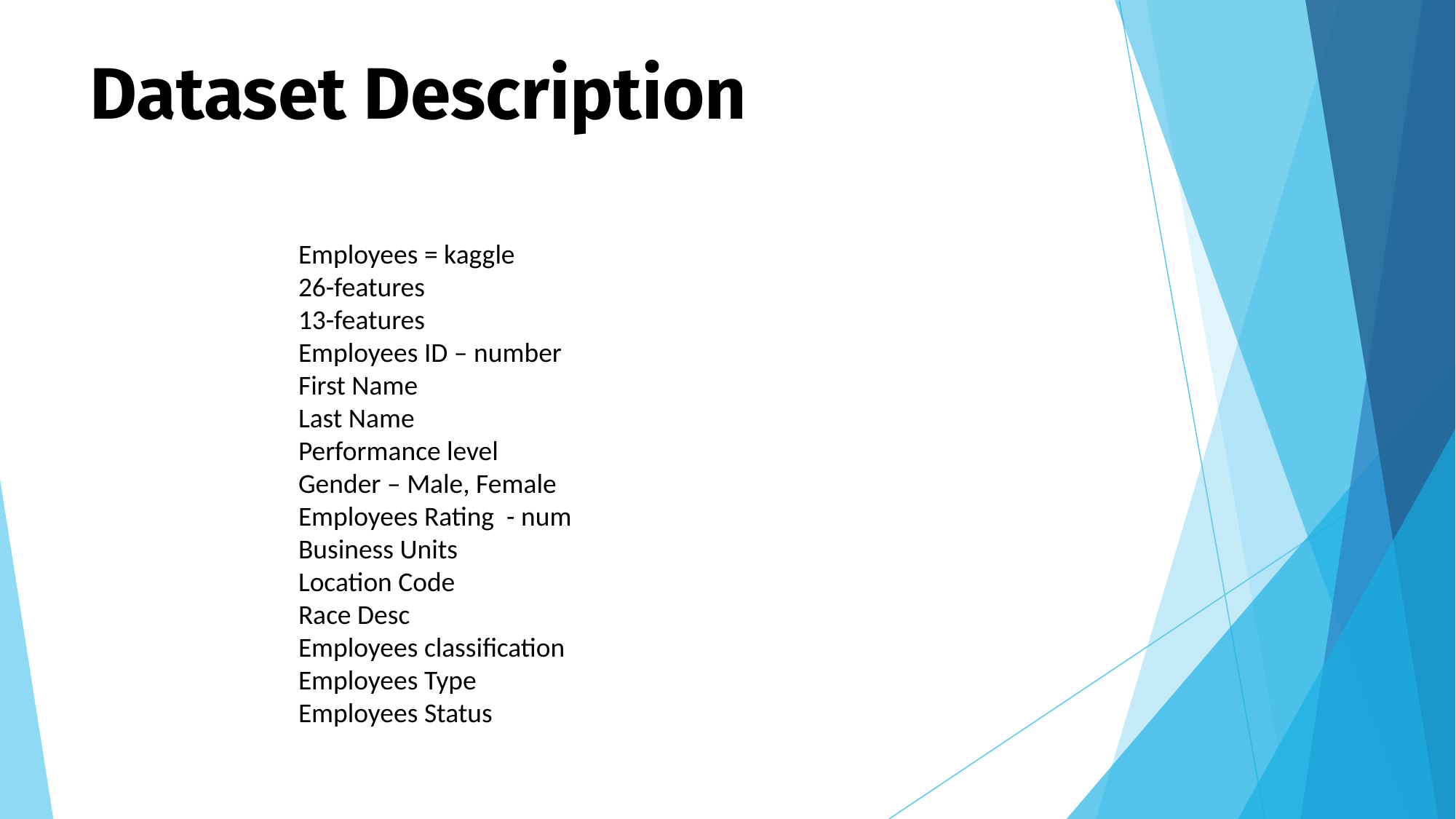

# Dataset Description
Employees = kaggle
26-features
13-features
Employees ID – number
First Name
Last Name
Performance level
Gender – Male, Female
Employees Rating  - num
Business Units
Location Code
Race Desc
Employees classification
Employees Type
Employees Status